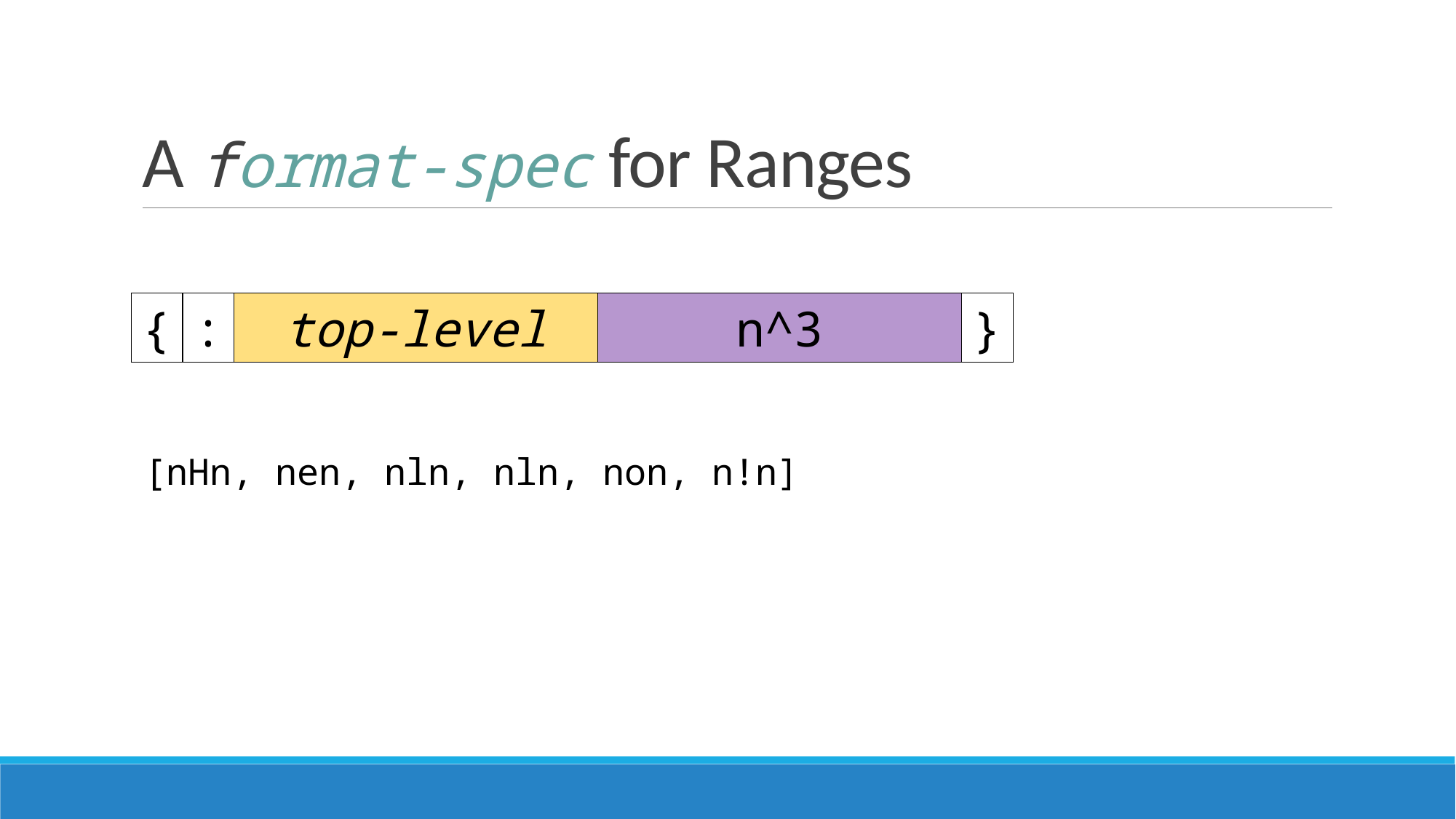

# A format-spec for Ranges
top-level
}
{
:
n^3
[nHn, nen, nln, nln, non, n!n]